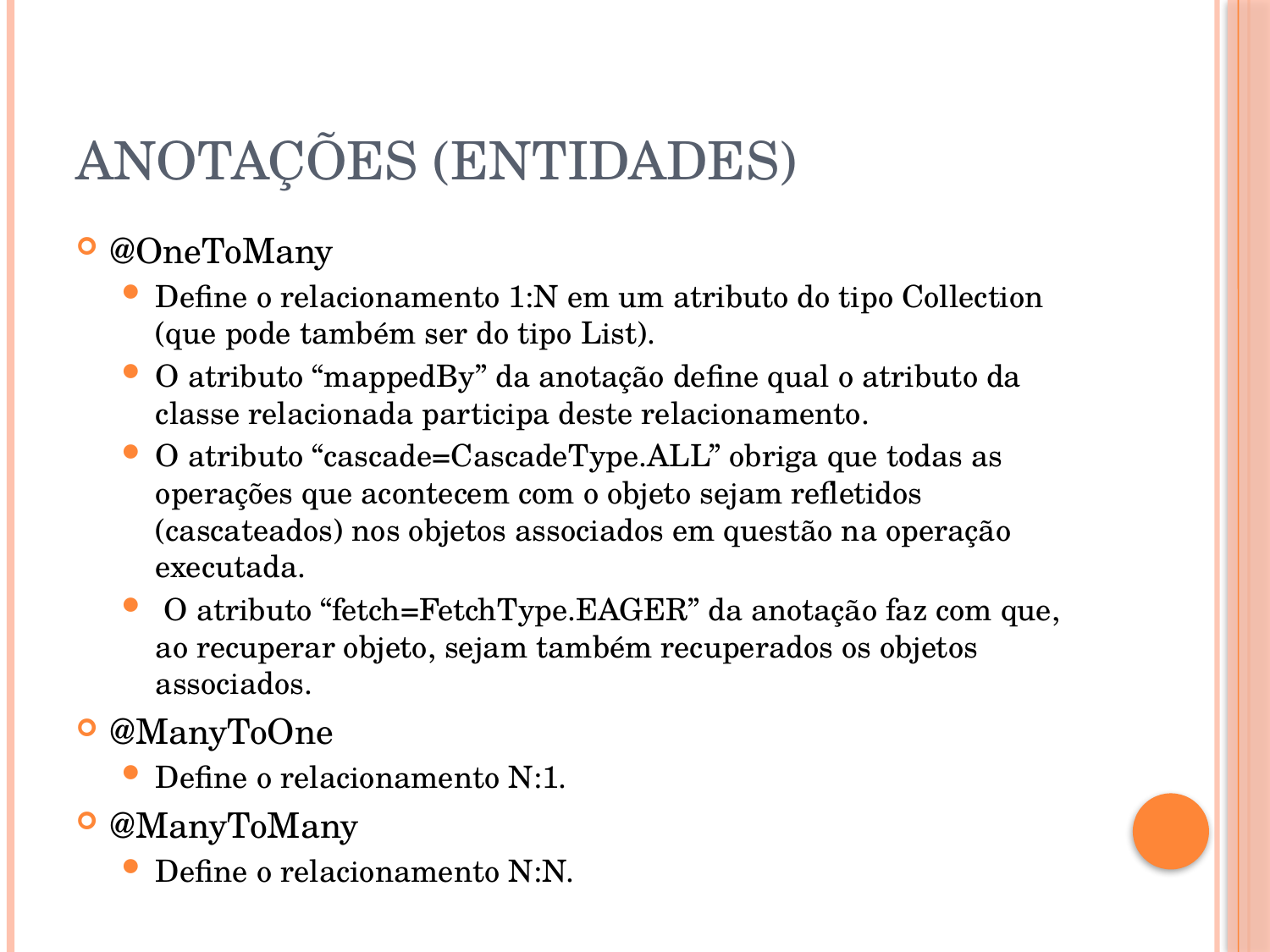

# Anotações (Entidades)
@OneToMany
Define o relacionamento 1:N em um atributo do tipo Collection (que pode também ser do tipo List).
O atributo “mappedBy” da anotação define qual o atributo da classe relacionada participa deste relacionamento.
O atributo “cascade=CascadeType.ALL” obriga que todas as operações que acontecem com o objeto sejam refletidos (cascateados) nos objetos associados em questão na operação executada.
 O atributo “fetch=FetchType.EAGER” da anotação faz com que, ao recuperar objeto, sejam também recuperados os objetos associados.
@ManyToOne
Define o relacionamento N:1.
@ManyToMany
Define o relacionamento N:N.